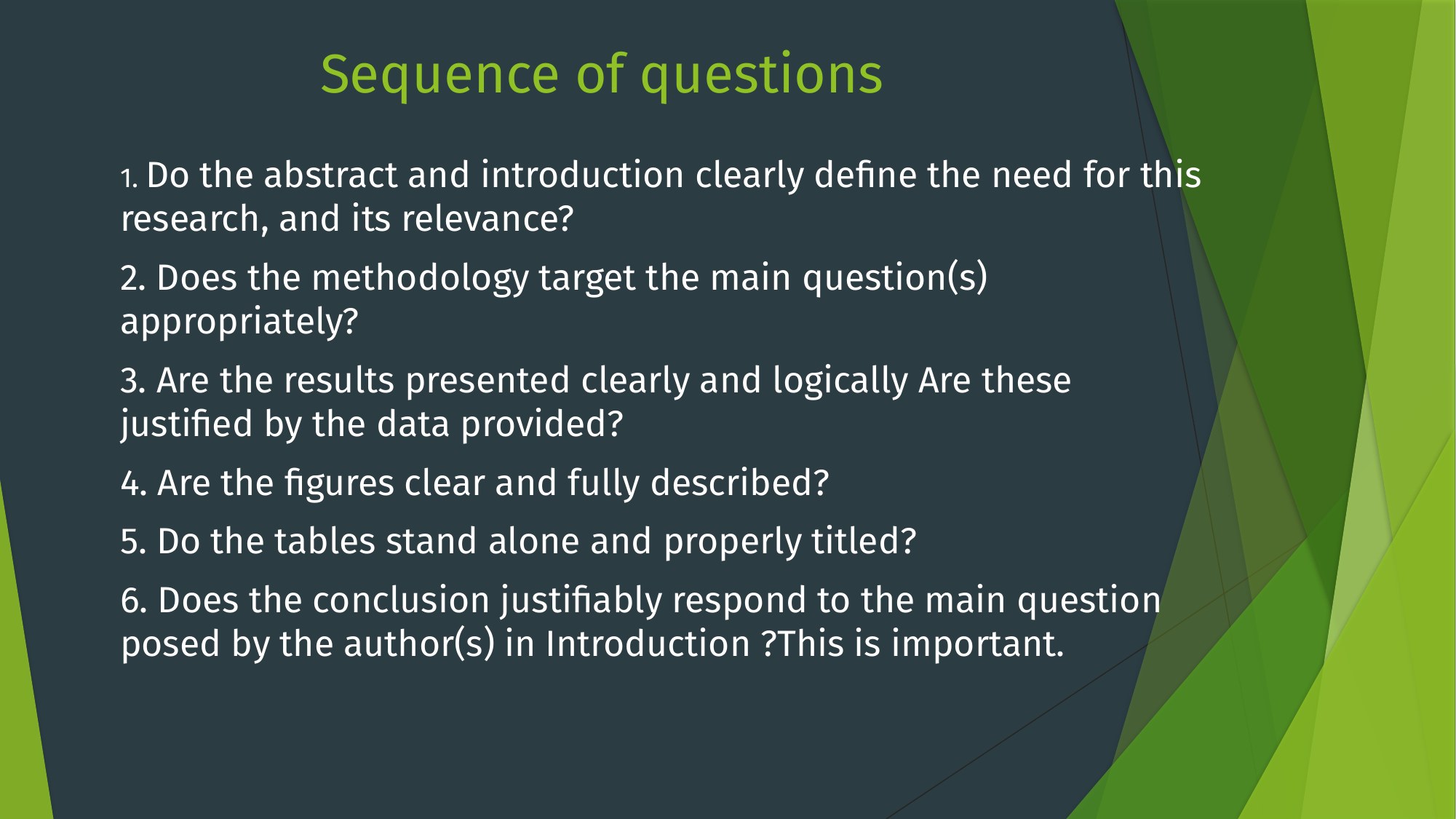

# Sequence of questions
1. Do the abstract and introduction clearly define the need for this research, and its relevance?
2. Does the methodology target the main question(s) appropriately?
3. Are the results presented clearly and logically Are these justified by the data provided?
4. Are the figures clear and fully described?
5. Do the tables stand alone and properly titled?
6. Does the conclusion justifiably respond to the main question posed by the author(s) in Introduction ?This is important.